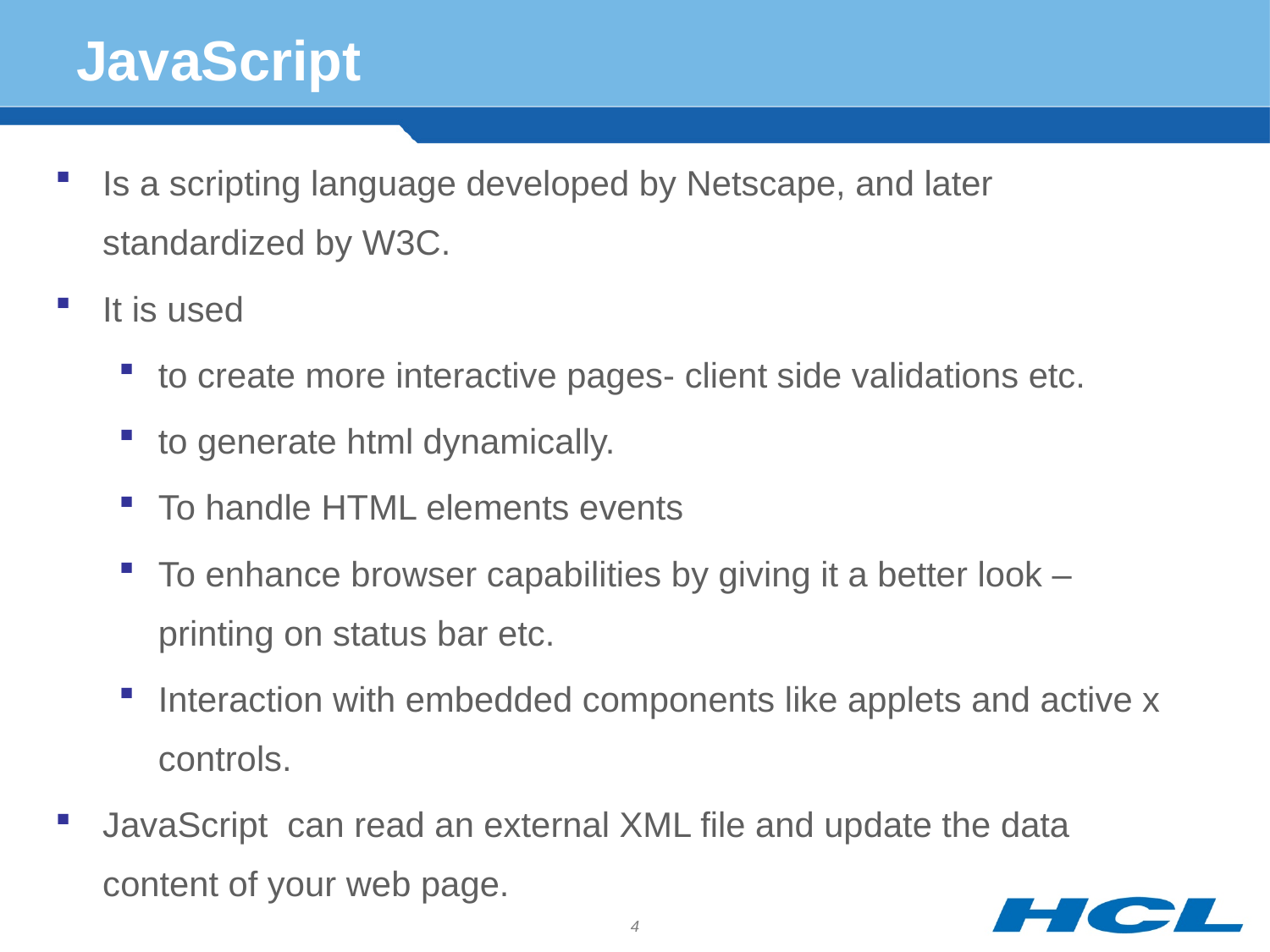

# JavaScript
Is a scripting language developed by Netscape, and later standardized by W3C.
It is used
to create more interactive pages- client side validations etc.
to generate html dynamically.
To handle HTML elements events
To enhance browser capabilities by giving it a better look – printing on status bar etc.
Interaction with embedded components like applets and active x controls.
JavaScript  can read an external XML file and update the data content of your web page.

4